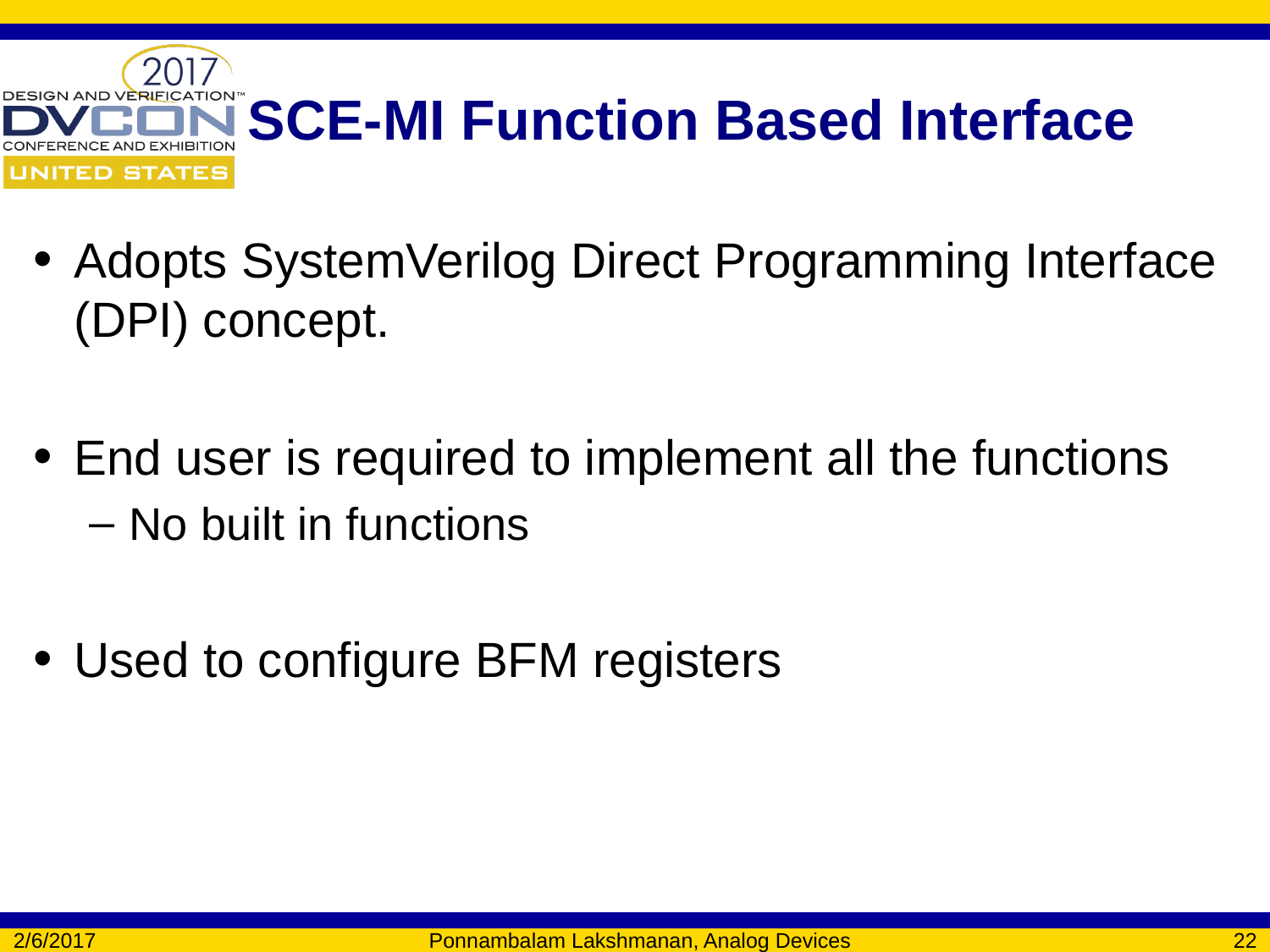

# SCE-MI Function Based Interface
Adopts SystemVerilog Direct Programming Interface (DPI) concept.

End user is required to implement all the functions
No built in functions

Used to configure BFM registers

2/6/2017
Ponnambalam Lakshmanan, Analog Devices
22